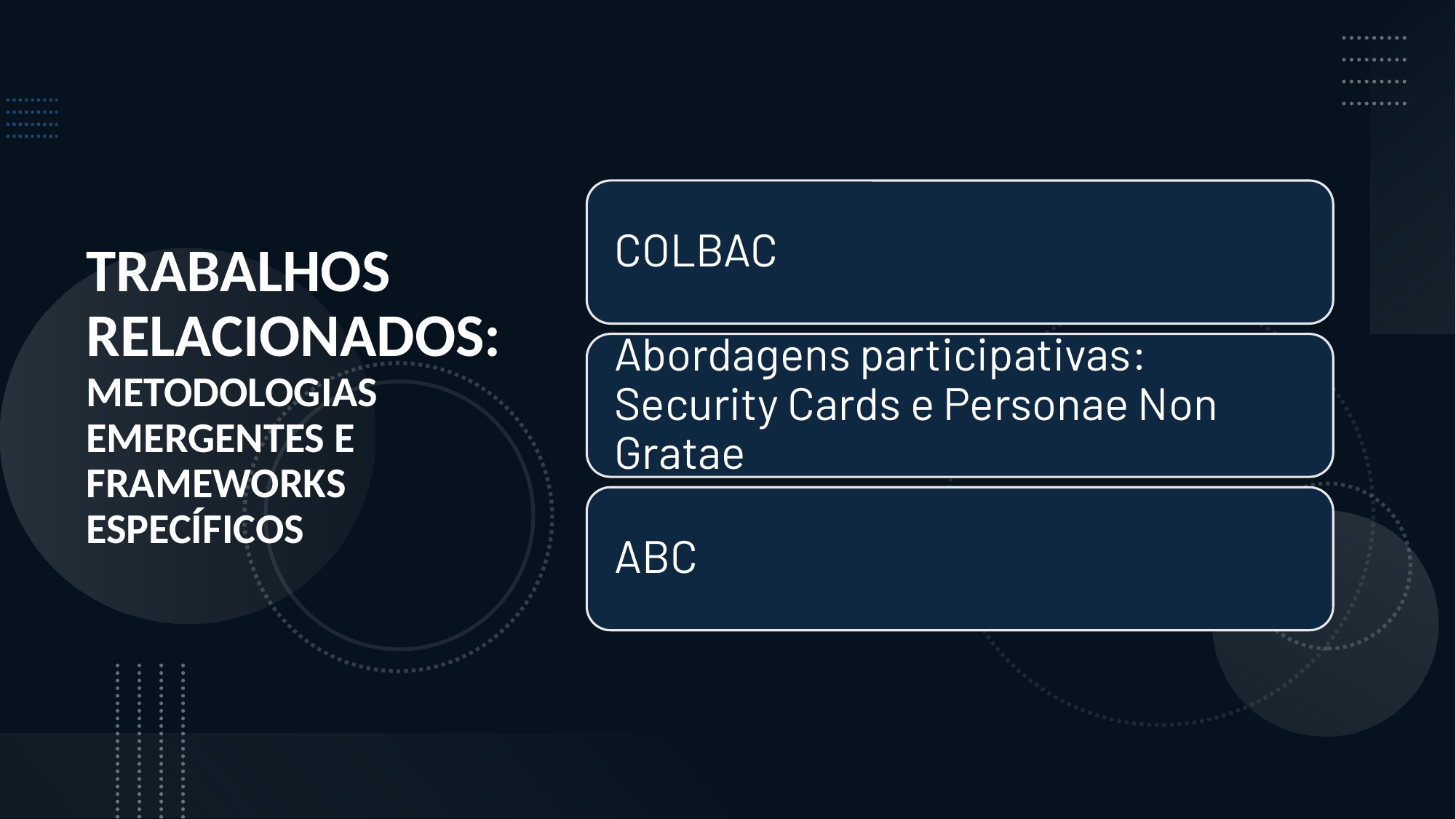

# TRABALHOS RELACIONADOS: METODOLOGIAS EMERGENTES E FRAMEWORKS ESPECÍFICOS
COLBAC
Abordagens participativas: Security Cards e Personae Non Gratae
ABC